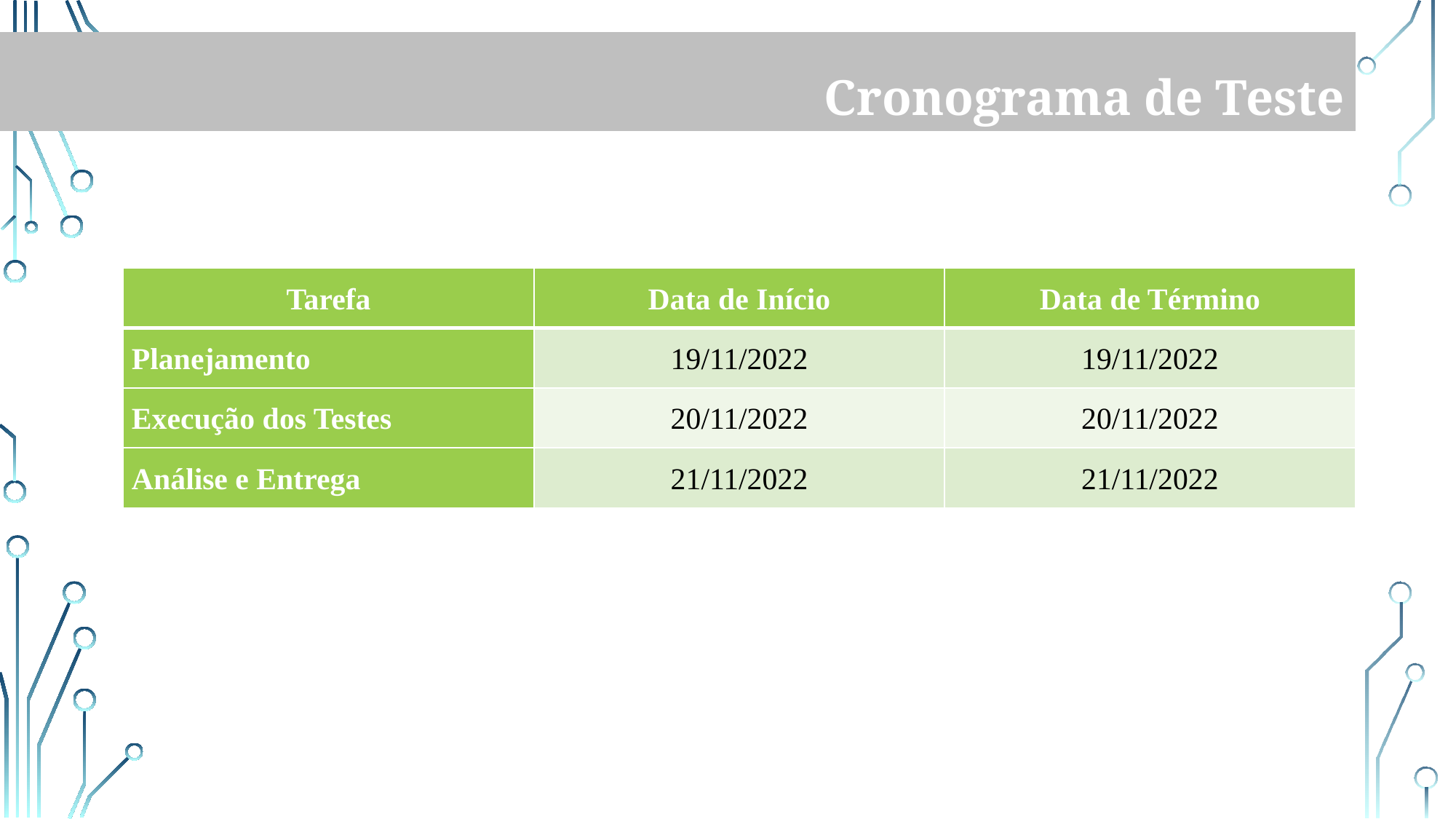

Cronograma de Teste
| Tarefa | Data de Início | Data de Término |
| --- | --- | --- |
| Planejamento | 19/11/2022 | 19/11/2022 |
| Execução dos Testes | 20/11/2022 | 20/11/2022 |
| Análise e Entrega | 21/11/2022 | 21/11/2022 |